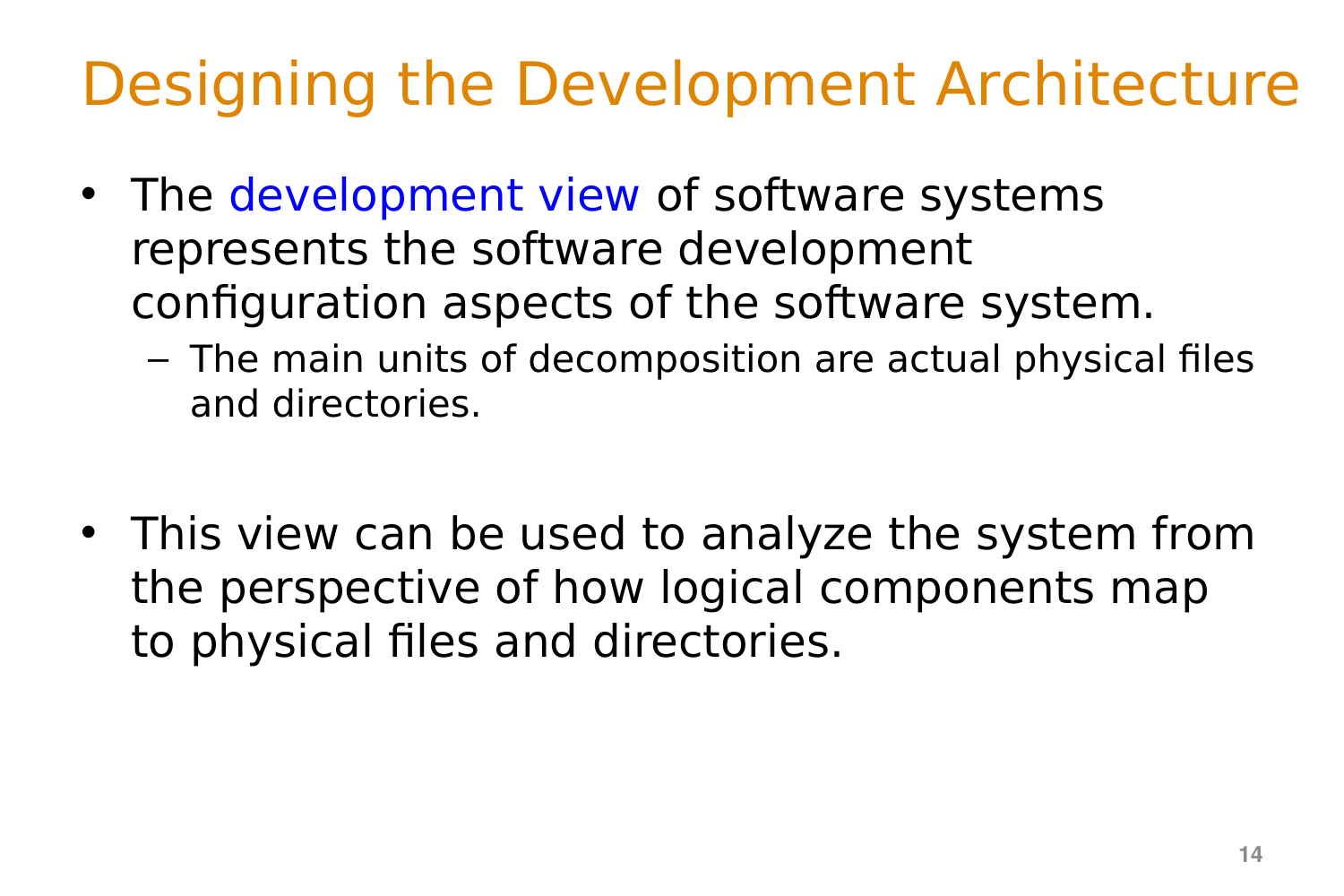

# Designing the Development Architecture
The development view of software systems represents the software development configuration aspects of the software system.
The main units of decomposition are actual physical files and directories.

This view can be used to analyze the system from the perspective of how logical components map to physical files and directories.

14